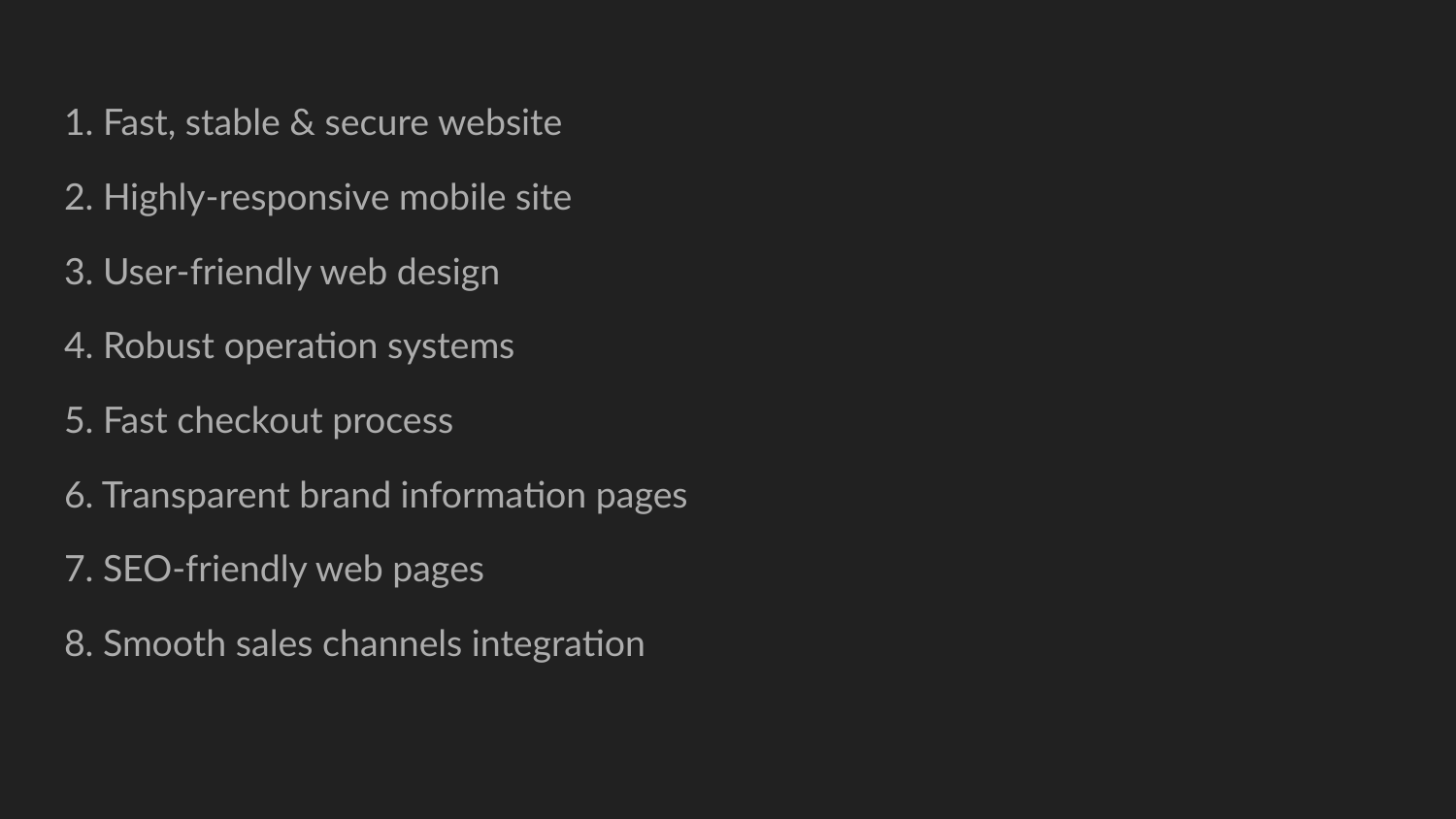

1. Fast, stable & secure website
2. Highly-responsive mobile site
3. User-friendly web design
4. Robust operation systems
5. Fast checkout process
6. Transparent brand information pages
7. SEO-friendly web pages
8. Smooth sales channels integration